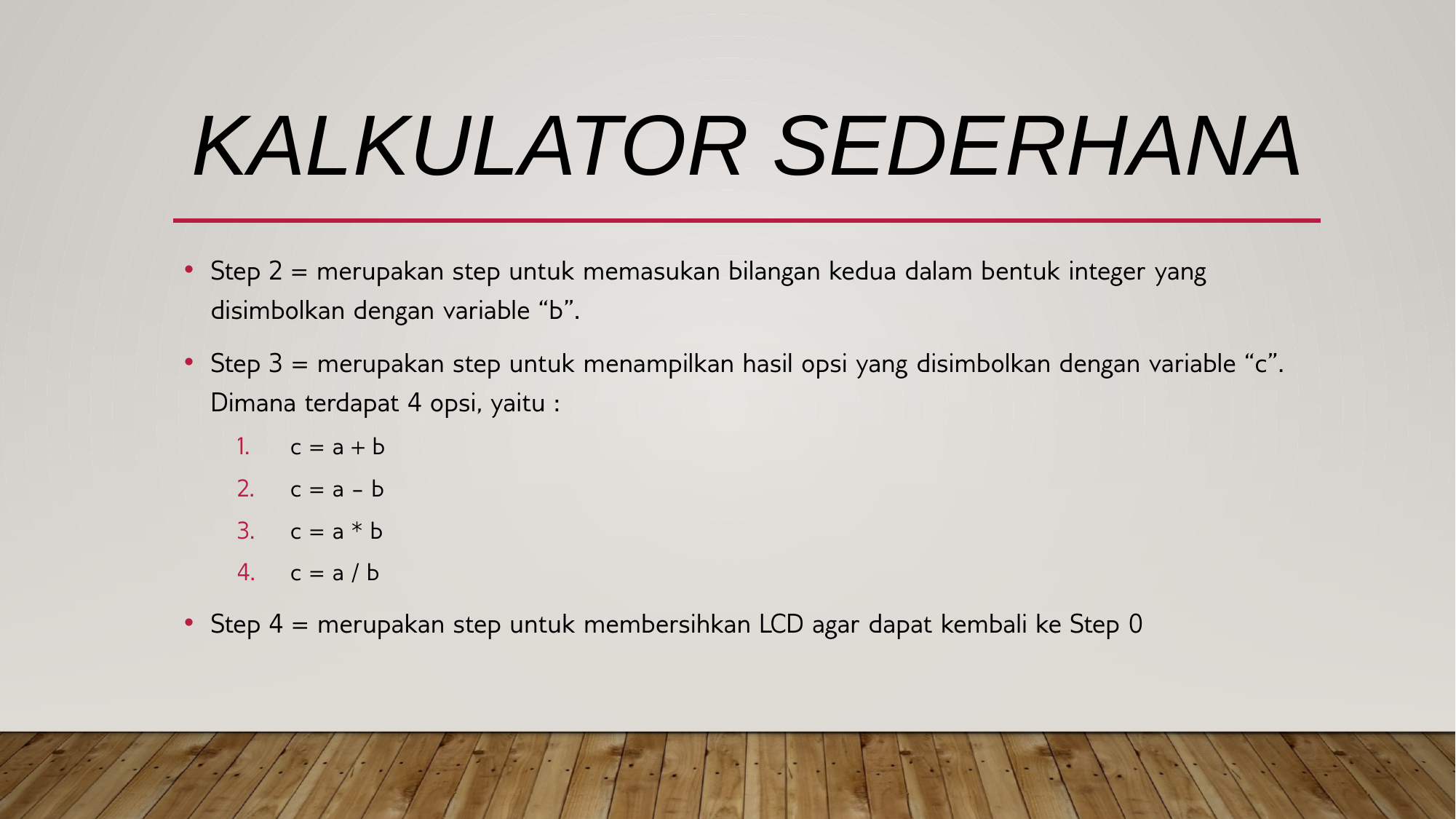

# Kalkulator sederhana
Step 2 = merupakan step untuk memasukan bilangan kedua dalam bentuk integer yang disimbolkan dengan variable “b”.
Step 3 = merupakan step untuk menampilkan hasil opsi yang disimbolkan dengan variable “c”. Dimana terdapat 4 opsi, yaitu :
c = a + b
c = a – b
c = a * b
c = a / b
Step 4 = merupakan step untuk membersihkan LCD agar dapat kembali ke Step 0